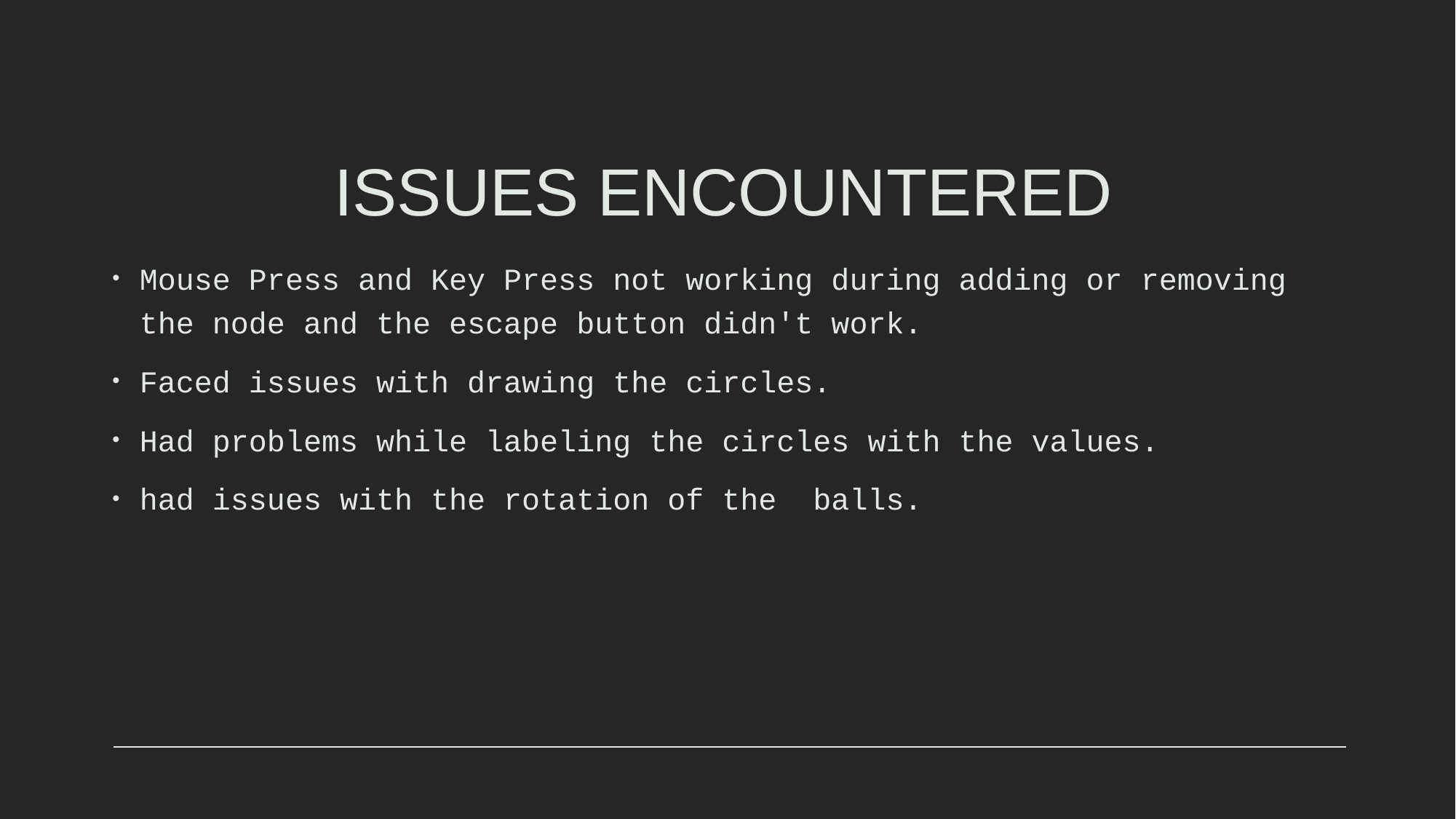

# ISSUES ENCOUNTERED
Mouse Press and Key Press not working during adding or removing the node and the escape button didn't work.
Faced issues with drawing the circles.
Had problems while labeling the circles with the values.
had issues with the rotation of the  balls.